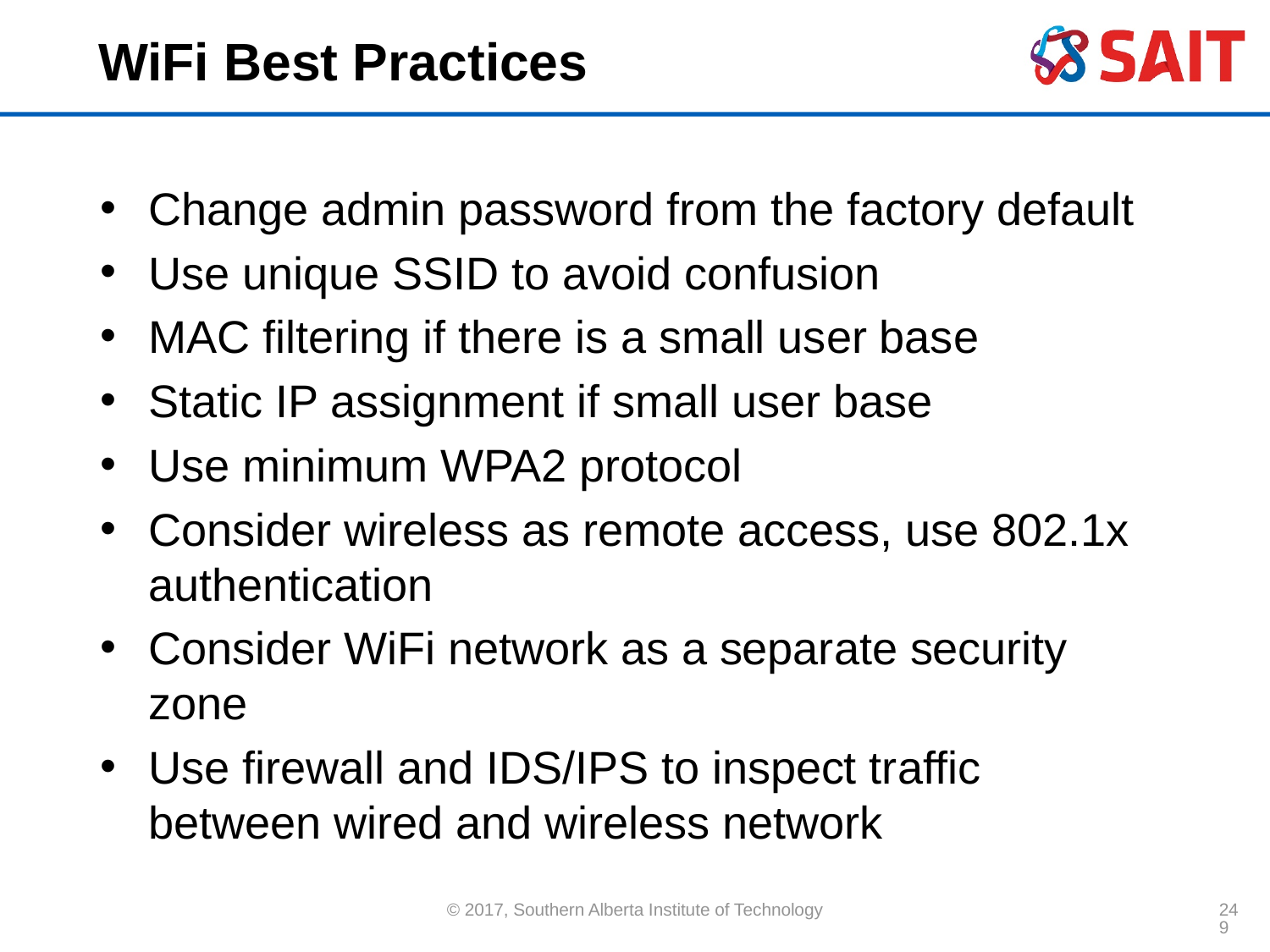

# WiFi Best Practices
Change admin password from the factory default
Use unique SSID to avoid confusion
MAC filtering if there is a small user base
Static IP assignment if small user base
Use minimum WPA2 protocol
Consider wireless as remote access, use 802.1x authentication
Consider WiFi network as a separate security zone
Use firewall and IDS/IPS to inspect traffic between wired and wireless network